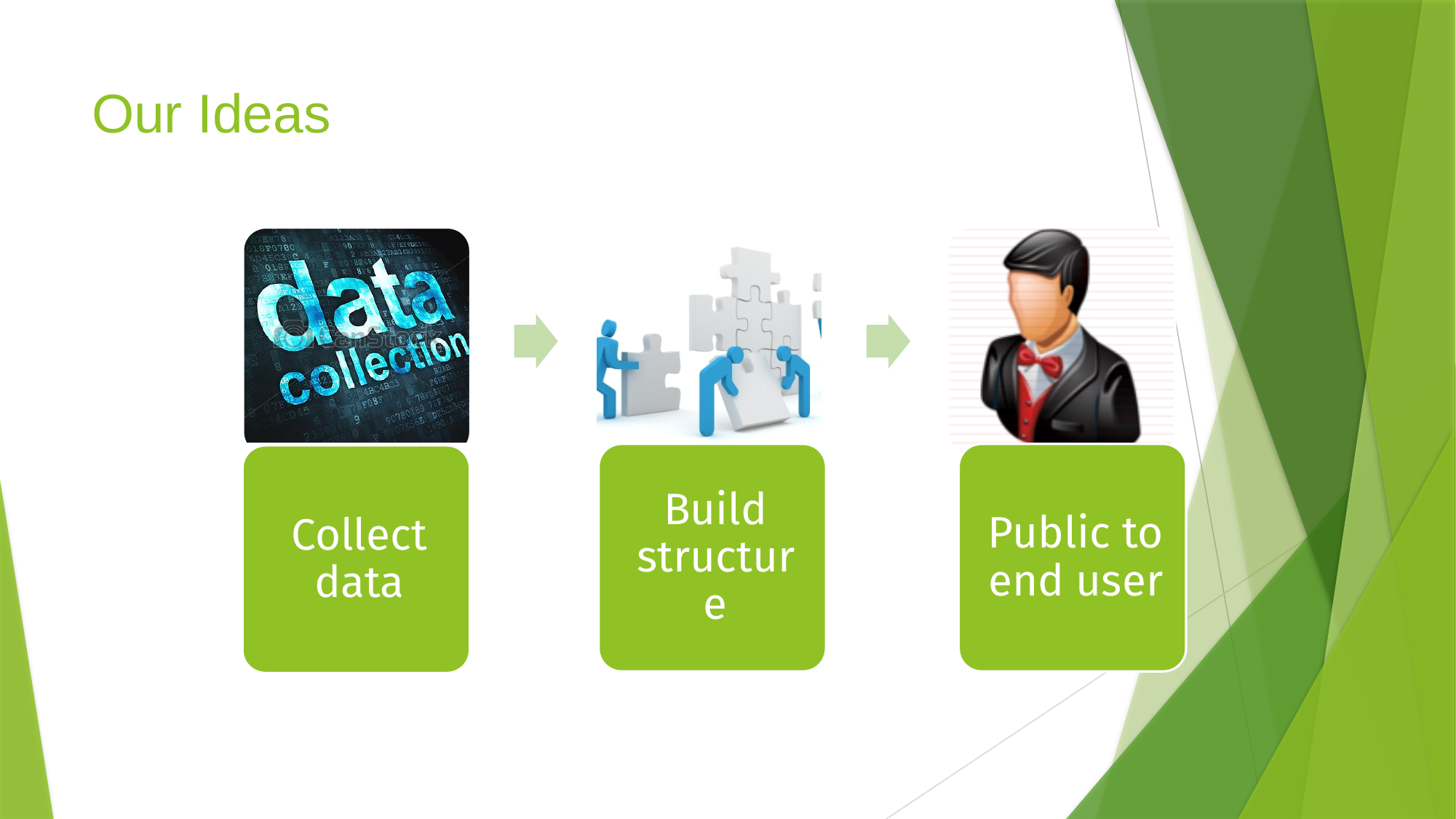

# Our Ideas
Collect data

Build structure

Public to end user